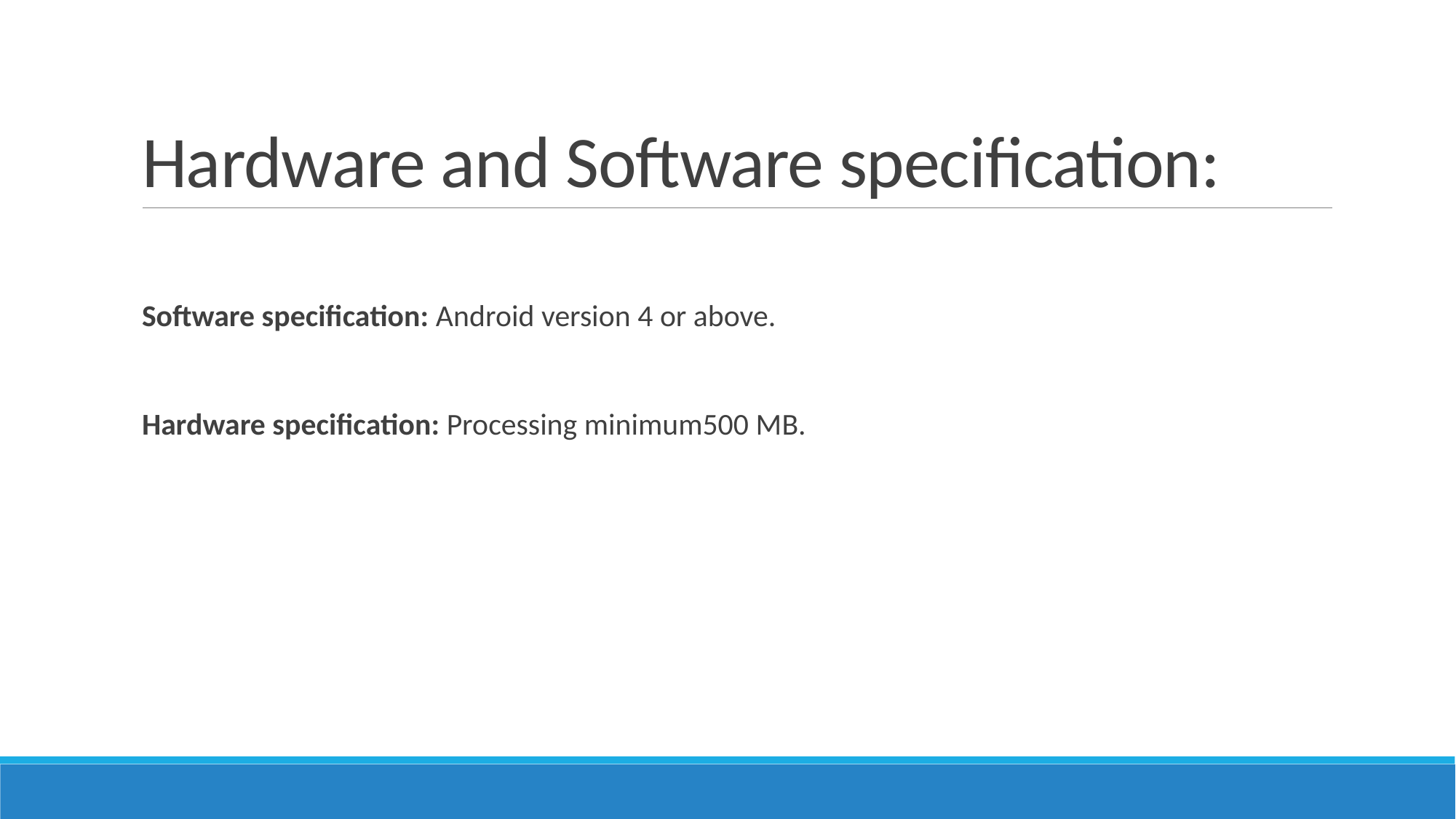

# Hardware and Software specification:
Software specification: Android version 4 or above.

Hardware specification: Processing minimum500 MB.